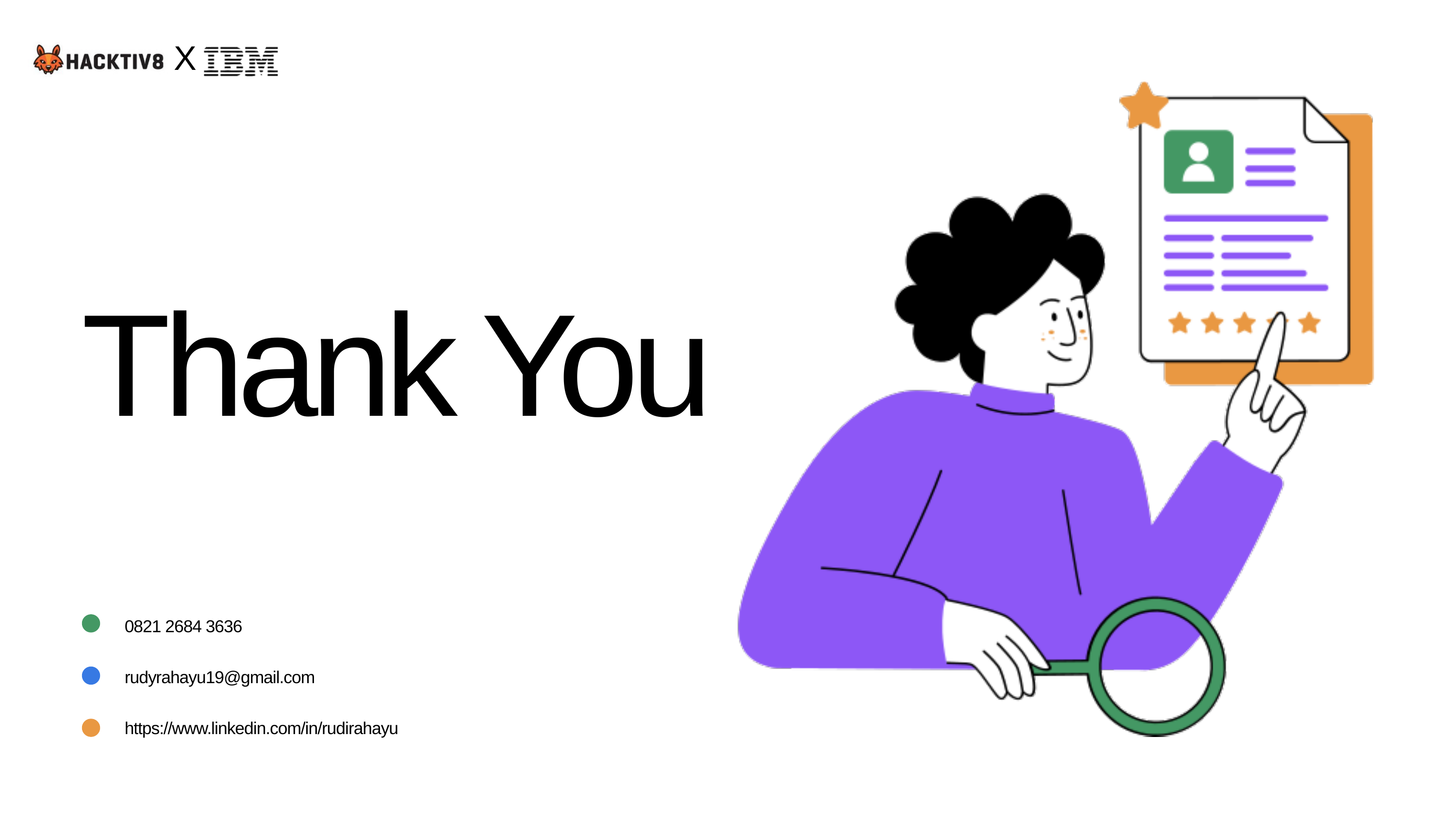

X

Thank You
0821 2684 3636

rudyrahayu19@gmail.com

https://www.linkedin.com/in/rudirahayu